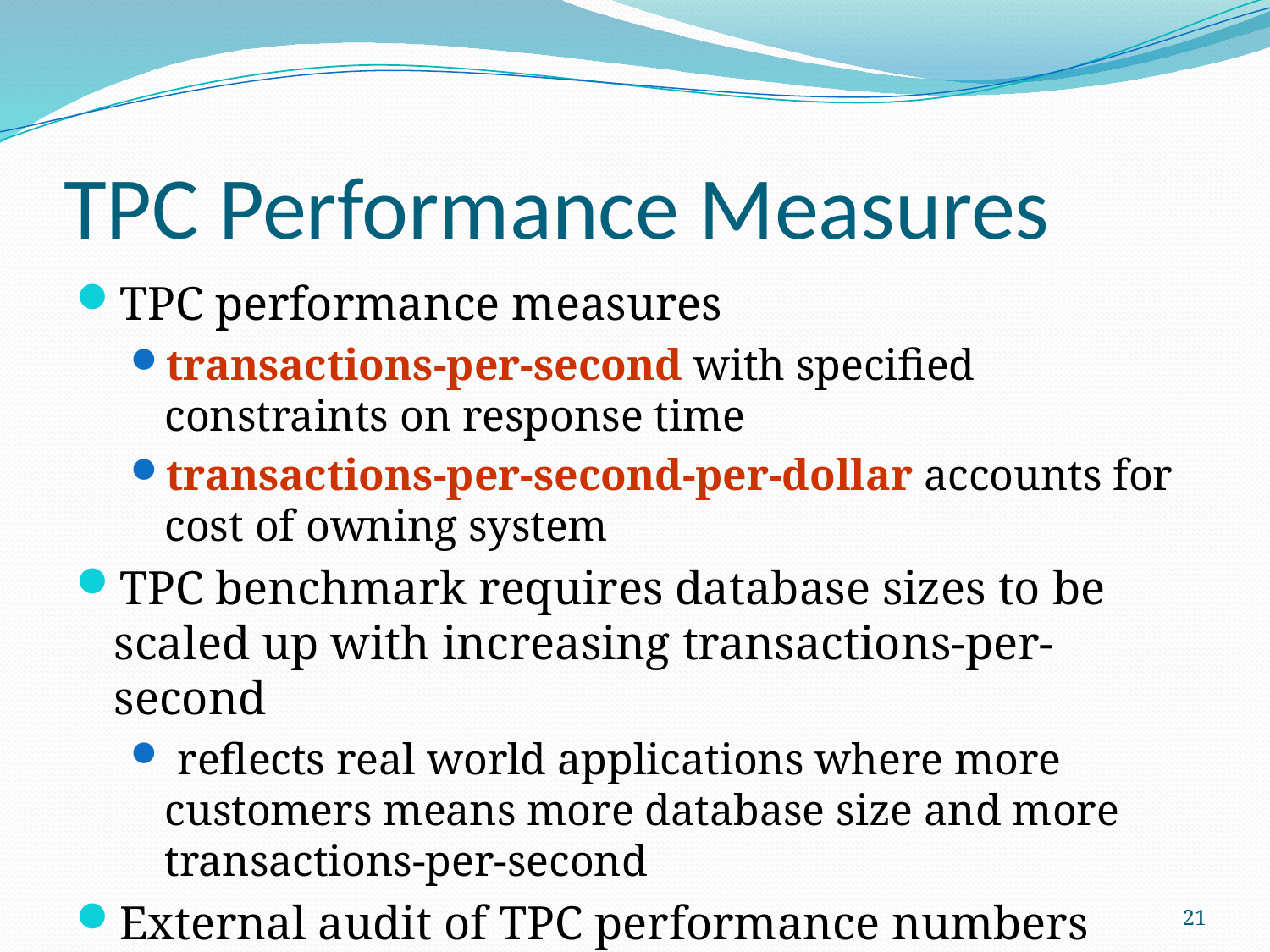

TPC performance measures
transactions-per-second with specified constraints on response time
transactions-per-second-per-dollar accounts for cost of owning system
TPC benchmark requires database sizes to be scaled up with increasing transactions-per-second
 reflects real world applications where more customers means more database size and more transactions-per-second
External audit of TPC performance numbers mandatory
TPC performance claims can be trusted
# TPC Performance Measures
21